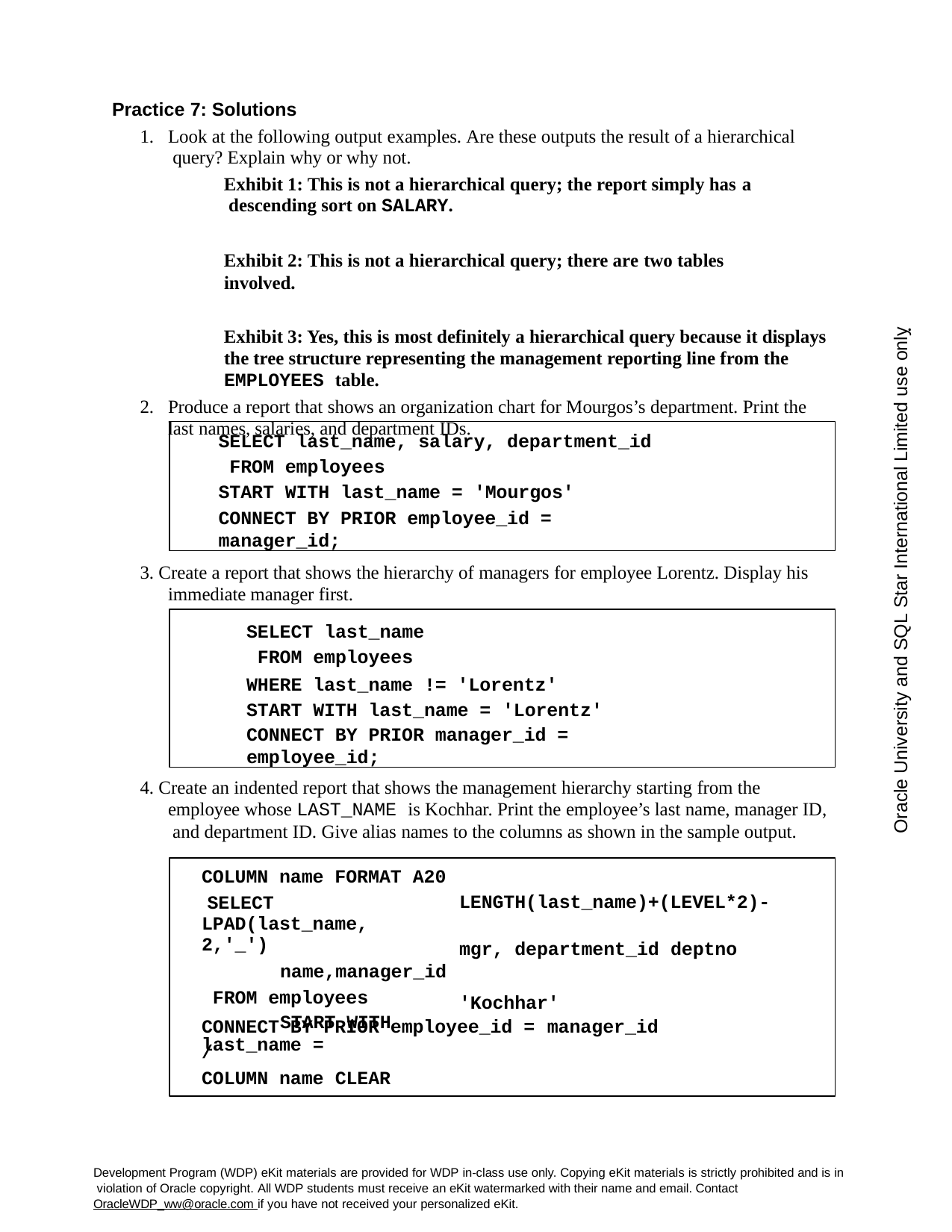

Practice 7: Solutions
Look at the following output examples. Are these outputs the result of a hierarchical  query? Explain why or why not.
Exhibit 1: This is not a hierarchical query; the report simply has a  descending sort on SALARY.

Exhibit 2: This is not a hierarchical query; there are two tables involved.

Exhibit 3: Yes, this is most definitely a hierarchical query because it displays  the tree structure representing the management reporting line from the  EMPLOYEES table.
Produce a report that shows an organization chart for Mourgos’s department. Print the  last names, salaries, and department IDs.
Oracle University and SQL Star International Limited use onlyฺ
SELECT last_name, salary, department_id  FROM employees
START WITH last_name = 'Mourgos'
CONNECT BY PRIOR employee_id = manager_id;
3. Create a report that shows the hierarchy of managers for employee Lorentz. Display his  immediate manager first.
SELECT last_name  FROM employees
WHERE last_name != 'Lorentz'  START WITH last_name = 'Lorentz'
CONNECT BY PRIOR manager_id = employee_id;
4. Create an indented report that shows the management hierarchy starting from the  employee whose LAST_NAME is Kochhar. Print the employee’s last name, manager ID,  and department ID. Give alias names to the columns as shown in the sample output.

COLUMN name FORMAT A20
SELECT LPAD(last_name,  2,'_')
name,manager_id  FROM employees
START WITH last_name =
LENGTH(last_name)+(LEVEL*2)-
mgr, department_id deptno

'Kochhar'
CONNECT BY PRIOR employee_id = manager_id
/
COLUMN name CLEAR
Development Program (WDP) eKit materials are provided for WDP in-class use only. Copying eKit materials is strictly prohibited and is in  violation of Oracle copyright. All WDP students must receive an eKit watermarked with their name and email. Contact  OracleWDP_ww@oracle.com if you have not received your personalized eKit.